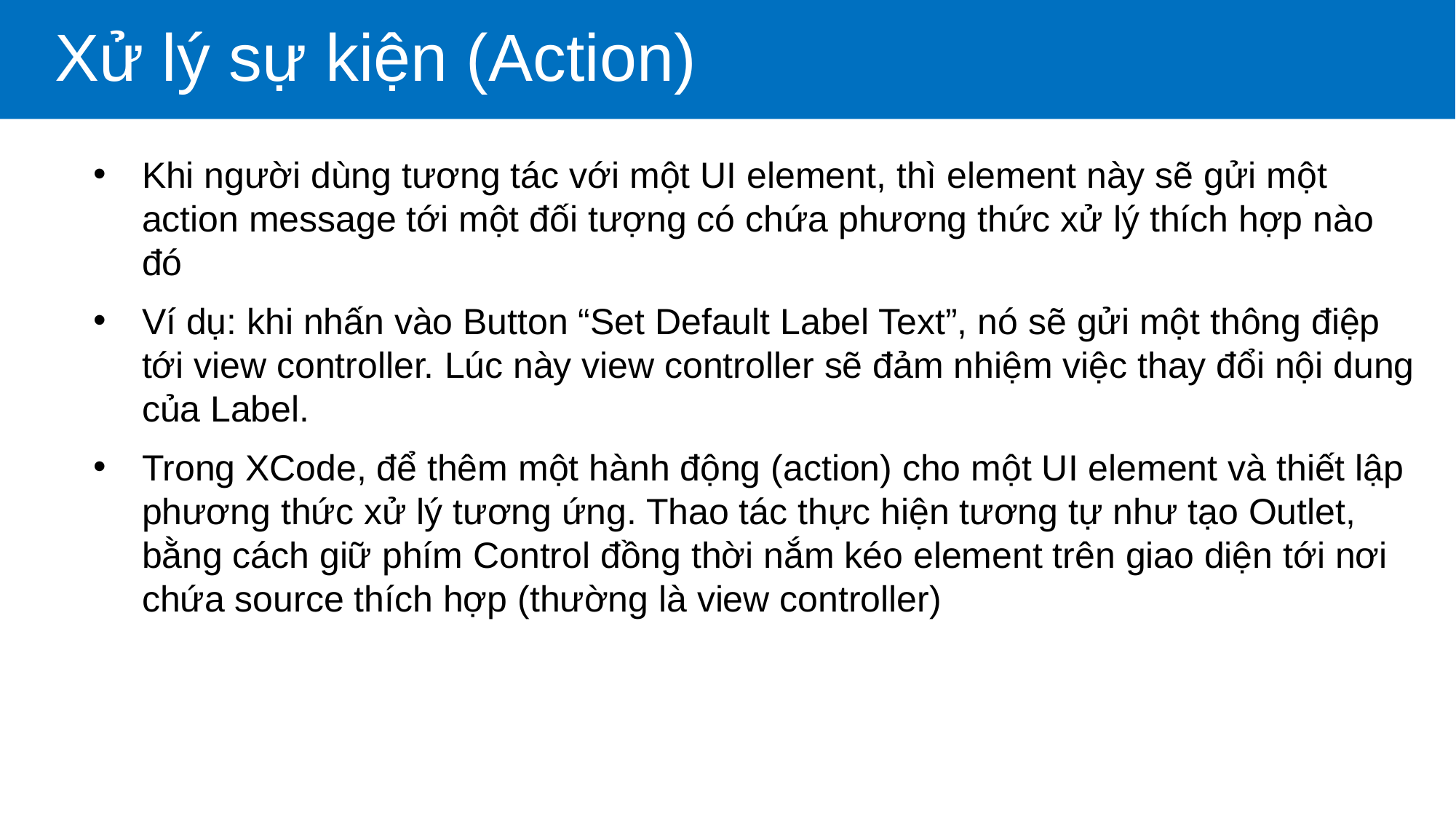

# Xử lý sự kiện (Action)
Khi người dùng tương tác với một UI element, thì element này sẽ gửi một action message tới một đối tượng có chứa phương thức xử lý thích hợp nào đó
Ví dụ: khi nhấn vào Button “Set Default Label Text”, nó sẽ gửi một thông điệp tới view controller. Lúc này view controller sẽ đảm nhiệm việc thay đổi nội dung của Label.
Trong XCode, để thêm một hành động (action) cho một UI element và thiết lập phương thức xử lý tương ứng. Thao tác thực hiện tương tự như tạo Outlet, bằng cách giữ phím Control đồng thời nắm kéo element trên giao diện tới nơi chứa source thích hợp (thường là view controller)